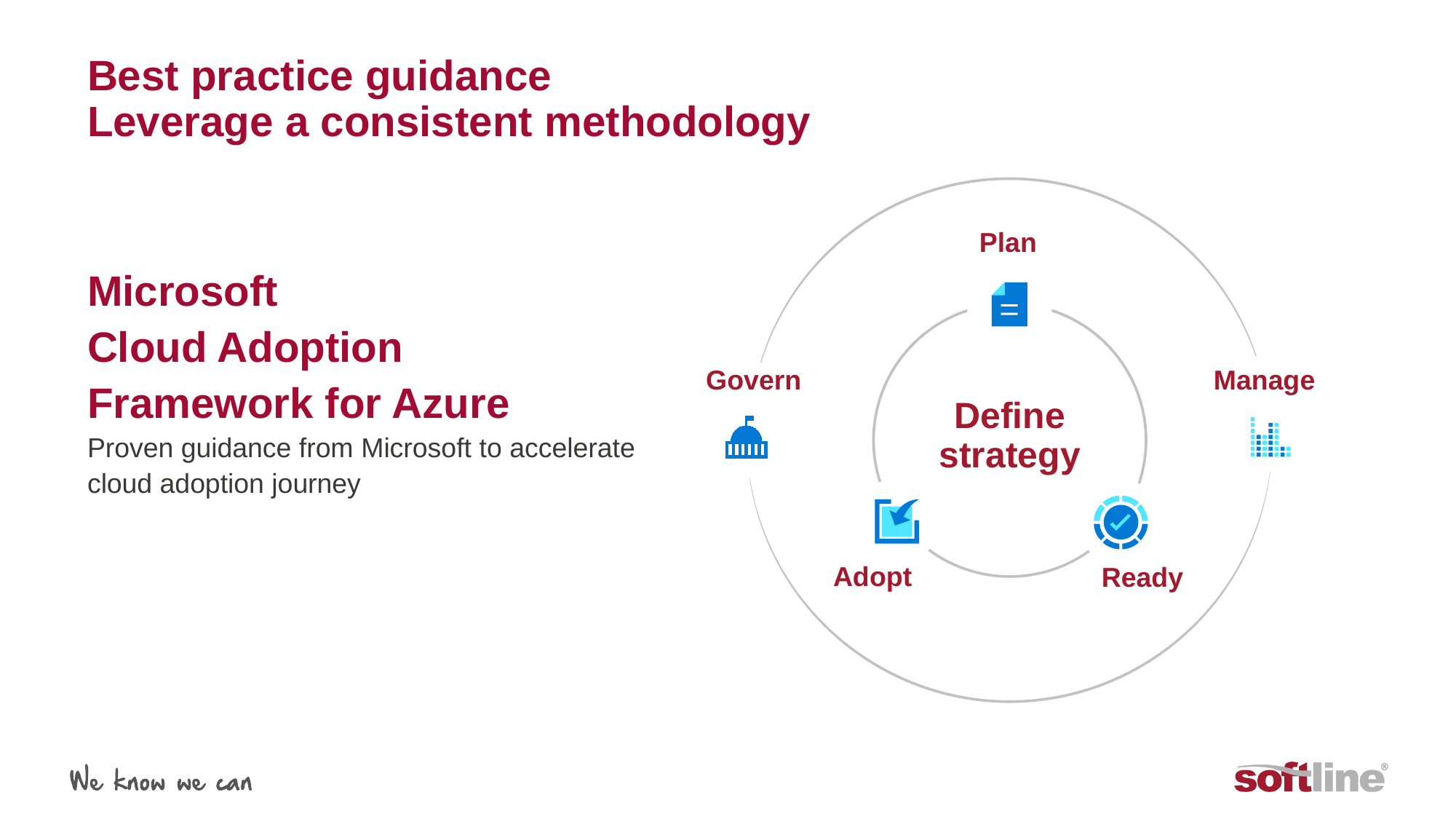

# Best practice guidance Leverage a consistent methodology

Plan

Microsoft
Cloud Adoption
Framework for Azure
Proven guidance from Microsoft to accelerate cloud adoption journey

Manage

Govern

Define
strategy

Adopt

Ready